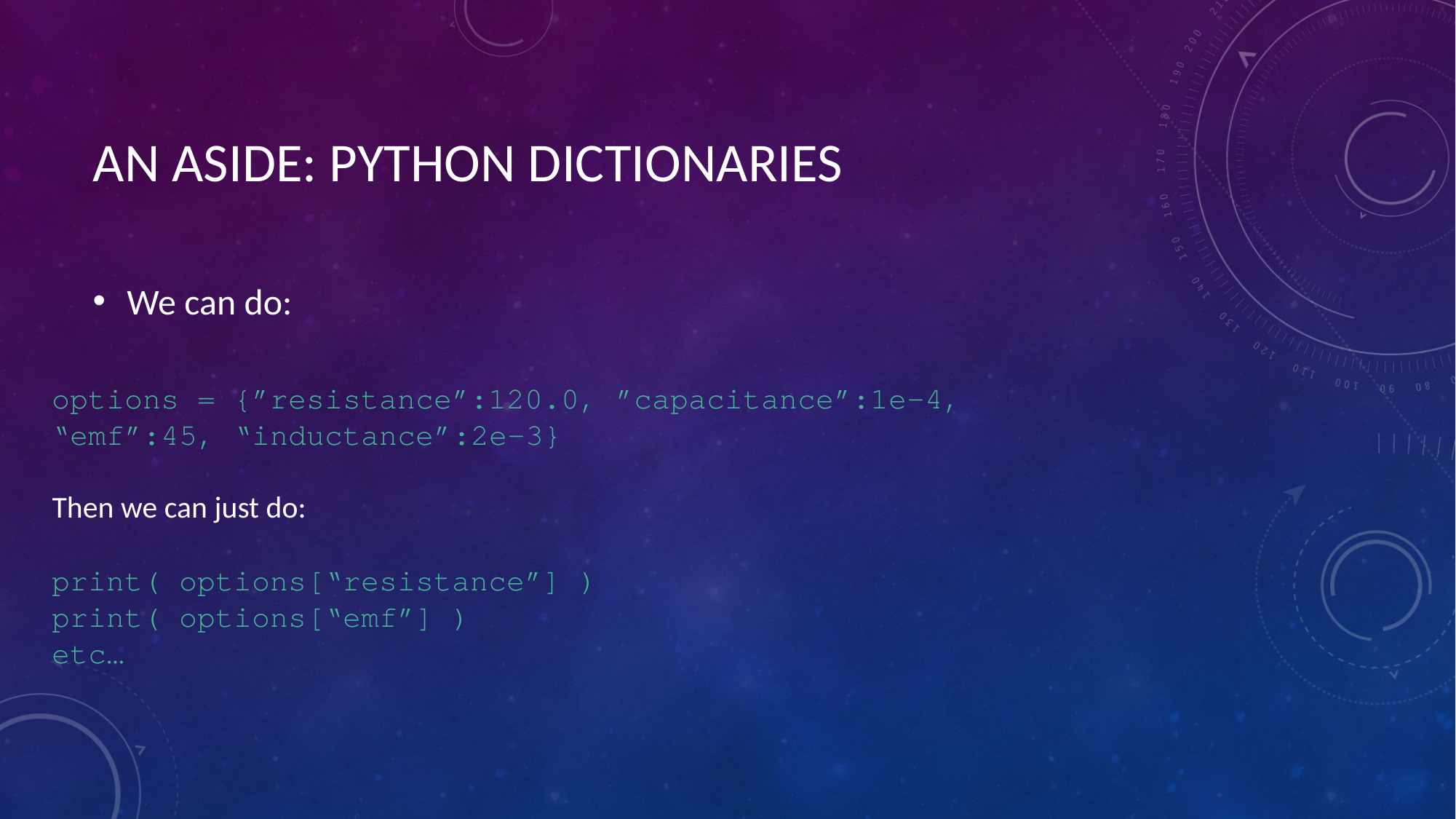

# An Aside: python dictionaries
We can do:
options = {”resistance”:120.0, ”capacitance”:1e-4,
“emf”:45, “inductance”:2e-3}

Then we can just do:

print( options[“resistance”] )
print( options[“emf”] )
etc…